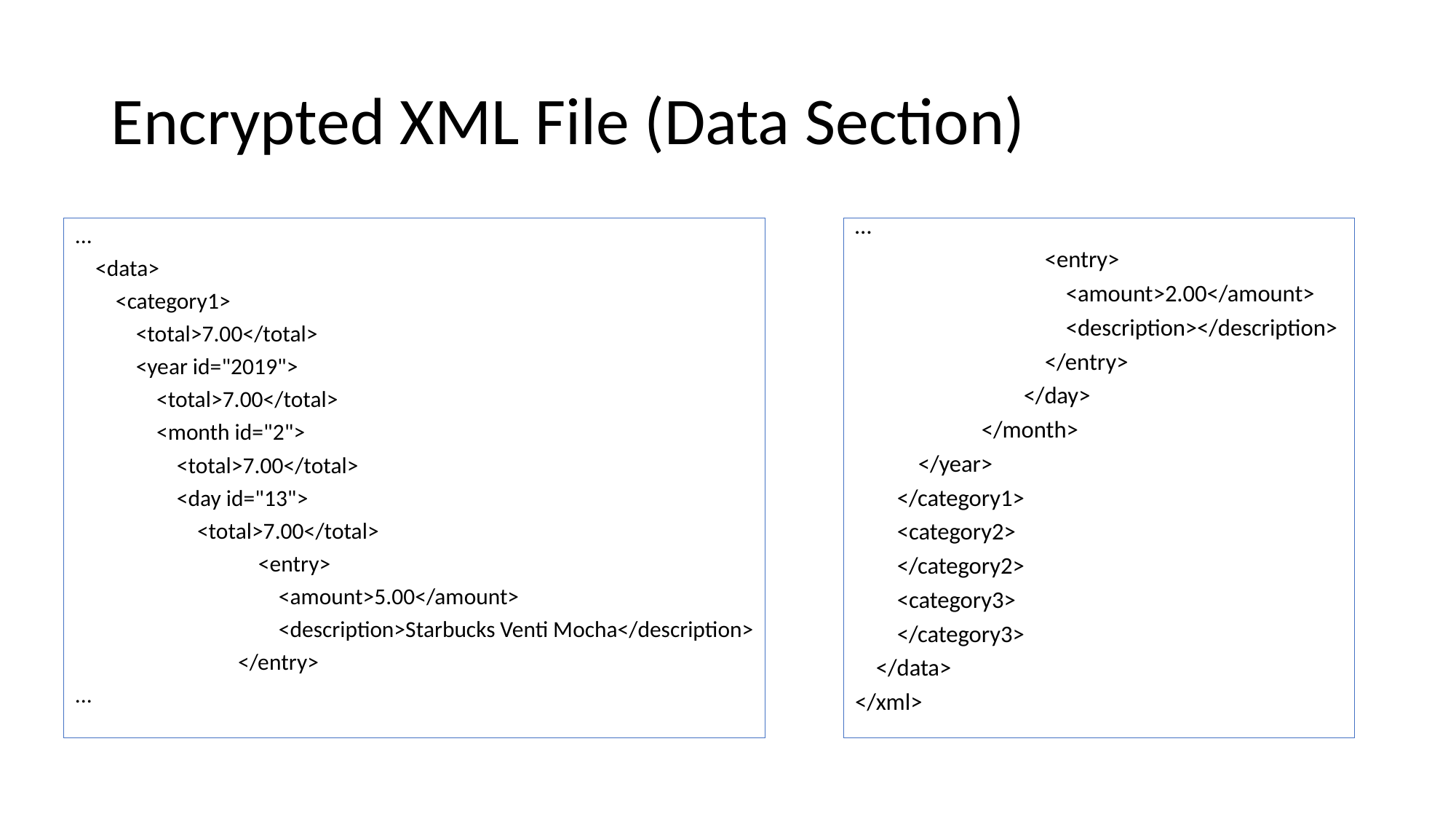

# Encrypted XML File (Data Section)
…
                                    <entry>
                                        <amount>2.00</amount>
                                        <description></description>
                                    </entry>
                                </day>
                        </month>
            </year>
        </category1>
        <category2>
        </category2>
        <category3>
        </category3>
    </data>
</xml>
...
    <data>
        <category1>
            <total>7.00</total>
            <year id="2019">
                <total>7.00</total>
                <month id="2">
                    <total>7.00</total>
                    <day id="13">
                        <total>7.00</total>
                                    <entry>
                                        <amount>5.00</amount>
                                        <description>Starbucks Venti Mocha</description>
                                </entry>
...